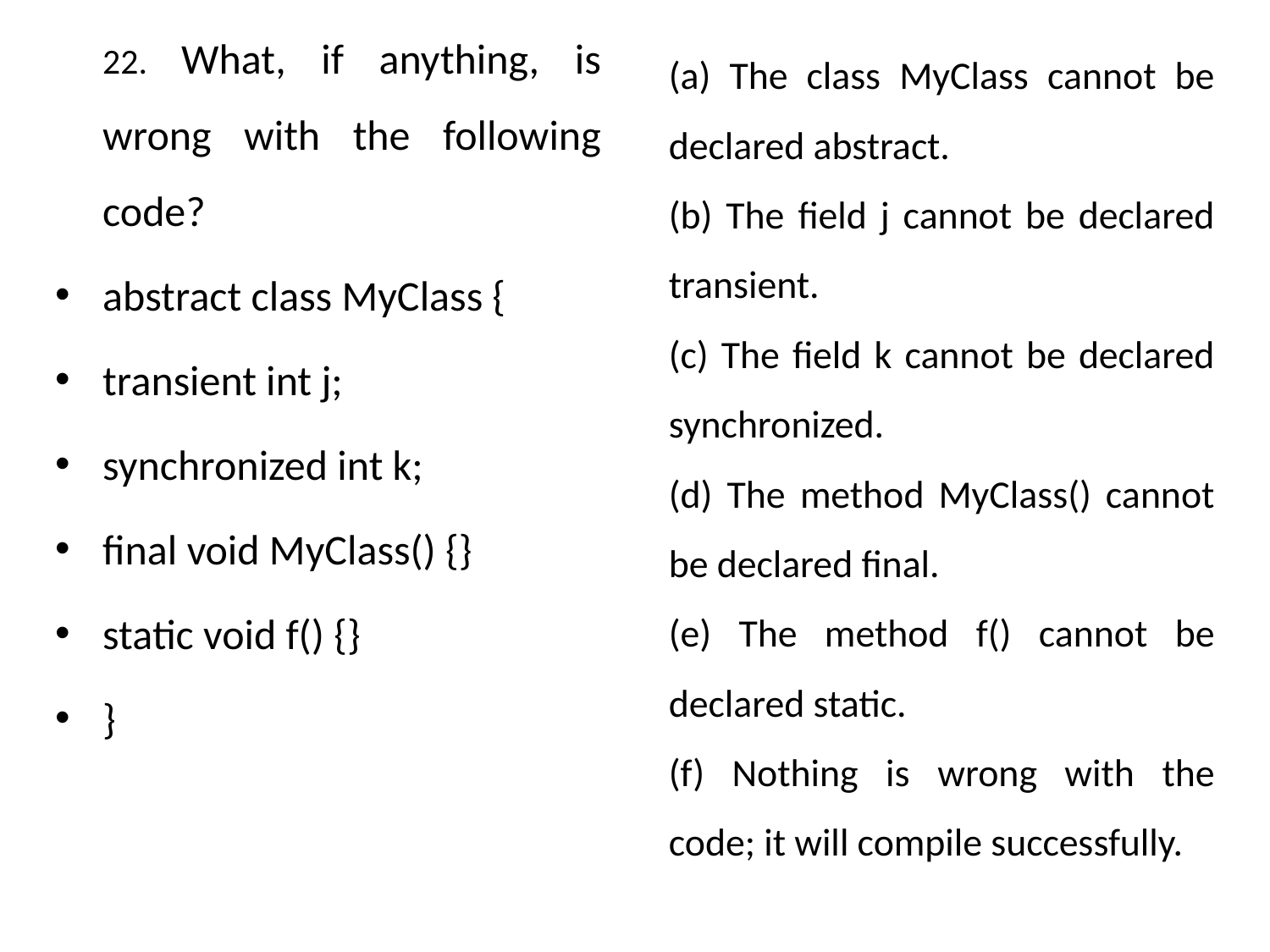

22. What, if anything, is wrong with the following code?
abstract class MyClass {
transient int j;
synchronized int k;
final void MyClass() {}
static void f() {}
}
(a) The class MyClass cannot be declared abstract.
(b) The field j cannot be declared transient.
(c) The field k cannot be declared synchronized.
(d) The method MyClass() cannot be declared final.
(e) The method f() cannot be declared static.
(f) Nothing is wrong with the code; it will compile successfully.